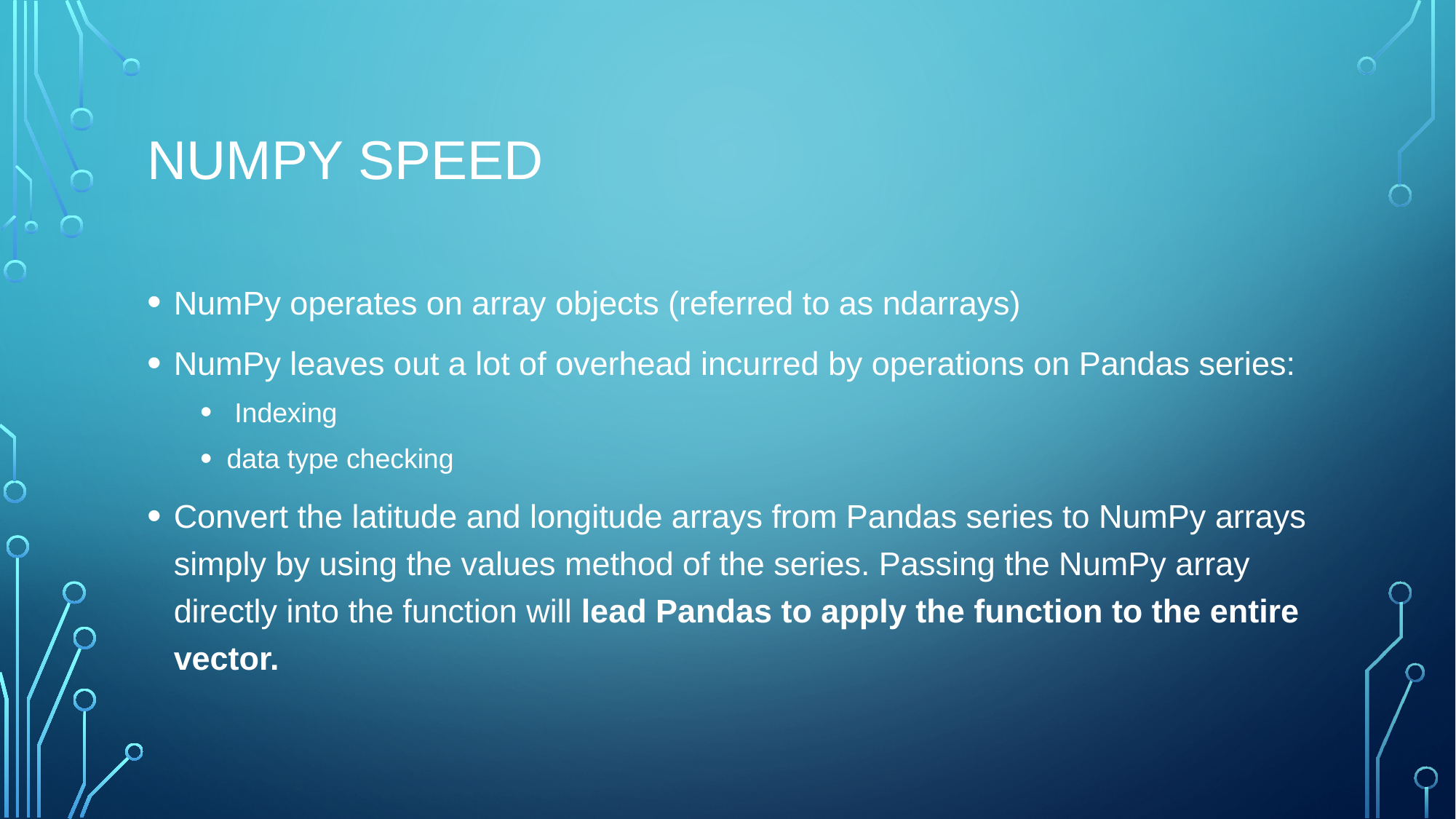

# Numpy Speed
NumPy operates on array objects (referred to as ndarrays)
NumPy leaves out a lot of overhead incurred by operations on Pandas series:
 Indexing
data type checking
Convert the latitude and longitude arrays from Pandas series to NumPy arrays simply by using the values method of the series. Passing the NumPy array directly into the function will lead Pandas to apply the function to the entire vector.